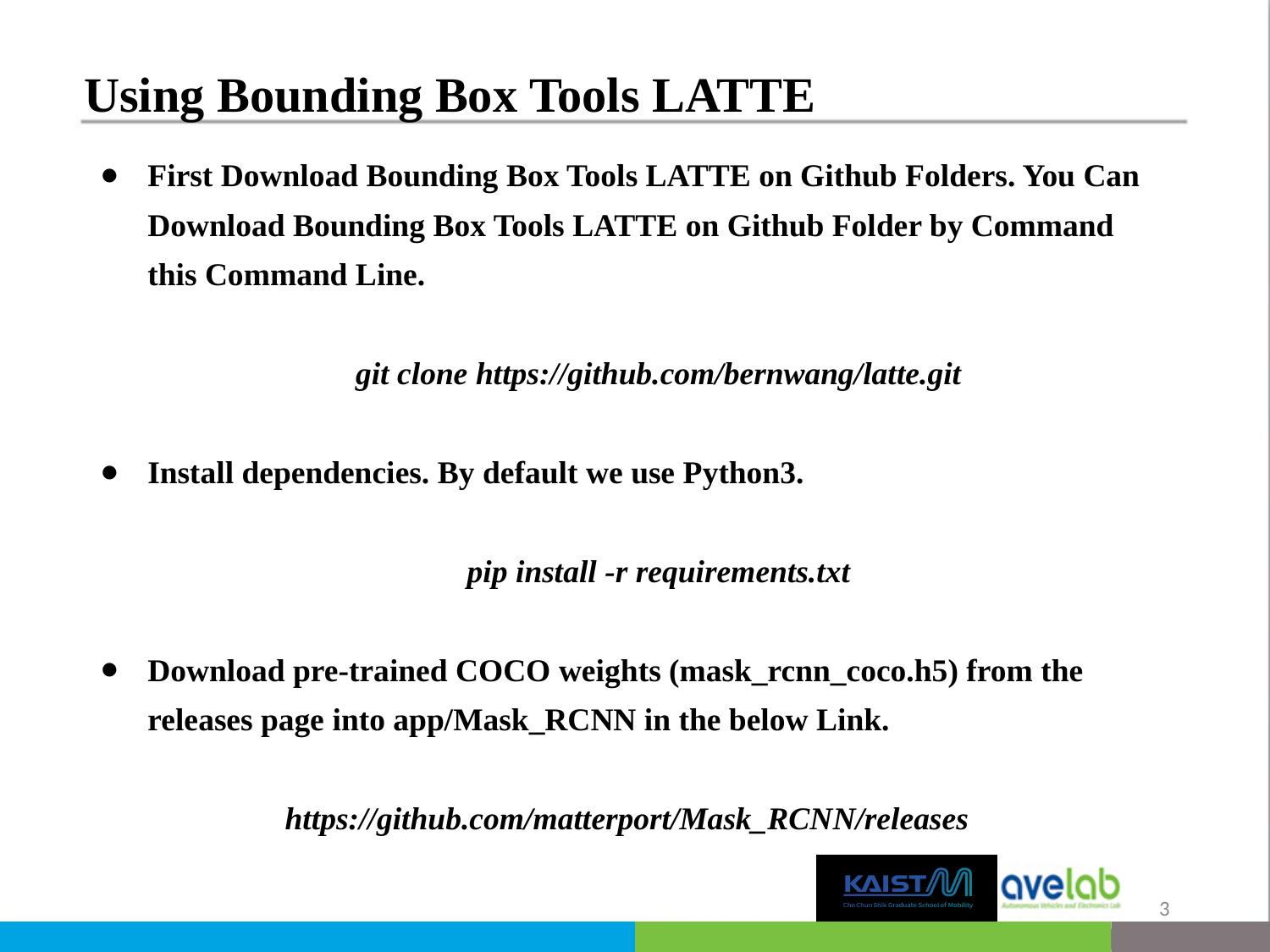

Using Bounding Box Tools LATTE
First Download Bounding Box Tools LATTE on Github Folders. You Can Download Bounding Box Tools LATTE on Github Folder by Command this Command Line.

git clone https://github.com/bernwang/latte.git

Install dependencies. By default we use Python3.

pip install -r requirements.txt

Download pre-trained COCO weights (mask_rcnn_coco.h5) from the releases page into app/Mask_RCNN in the below Link.

https://github.com/matterport/Mask_RCNN/releases

3